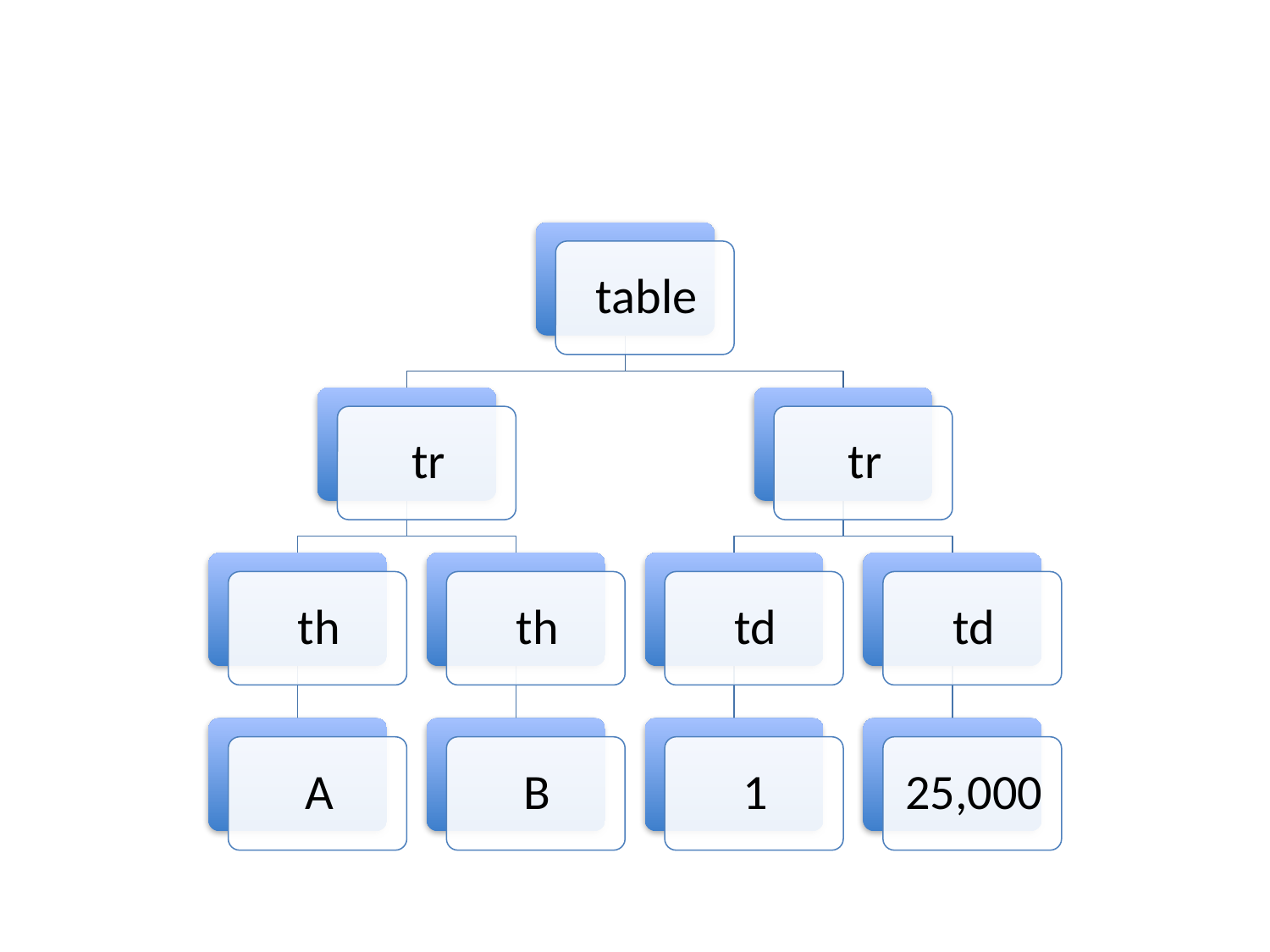

#
table
tr
th
A
th
B
tr
td
1
td
25,000